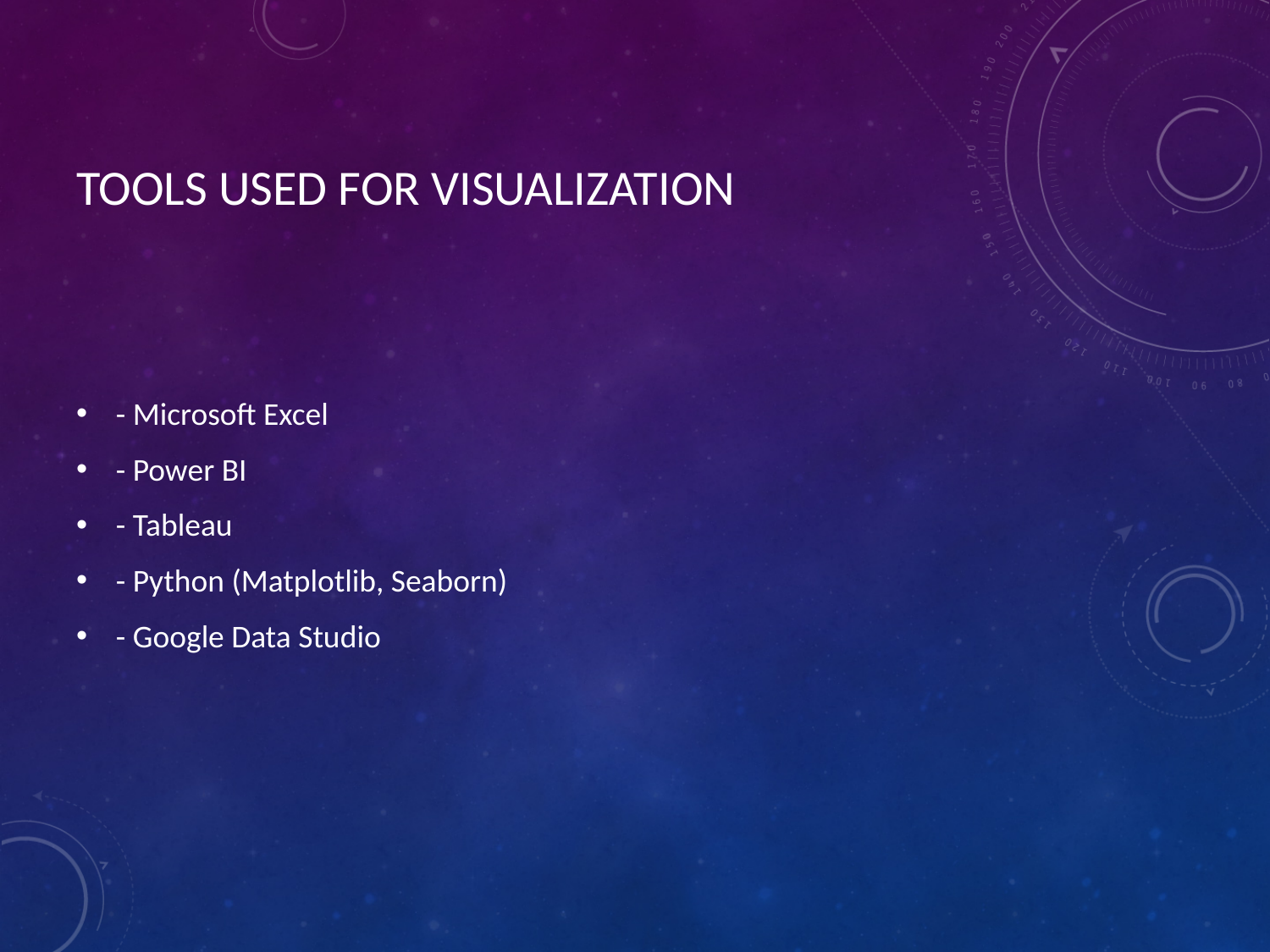

# Tools Used for Visualization
- Microsoft Excel
- Power BI
- Tableau
- Python (Matplotlib, Seaborn)
- Google Data Studio